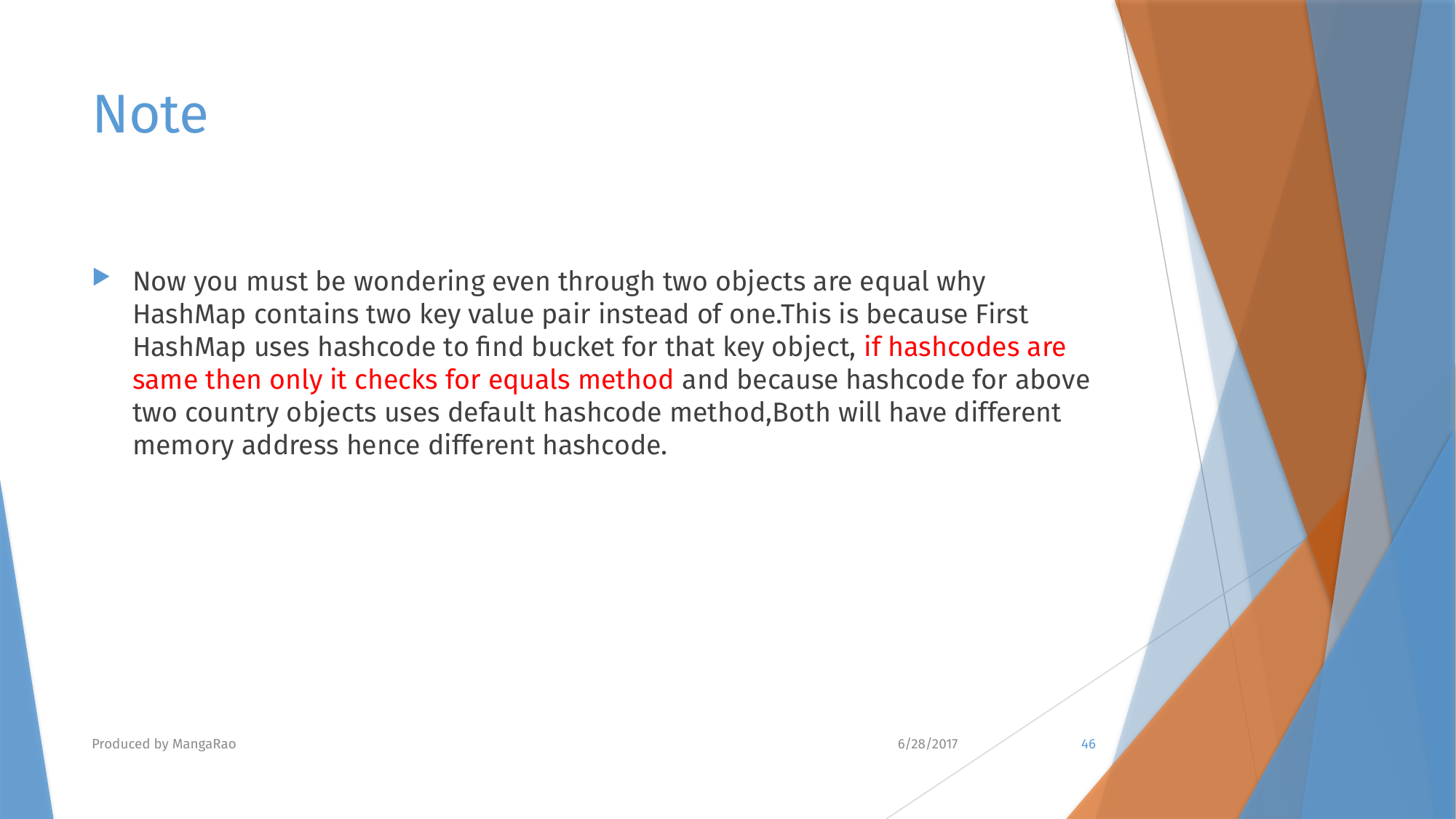

# Note
Now you must be wondering even through two objects are equal why HashMap contains two key value pair instead of one.This is because First HashMap uses hashcode to find bucket for that key object, if hashcodes are same then only it checks for equals method and because hashcode for above two country objects uses default hashcode method,Both will have different memory address hence different hashcode.
Produced by MangaRao
6/28/2017
46